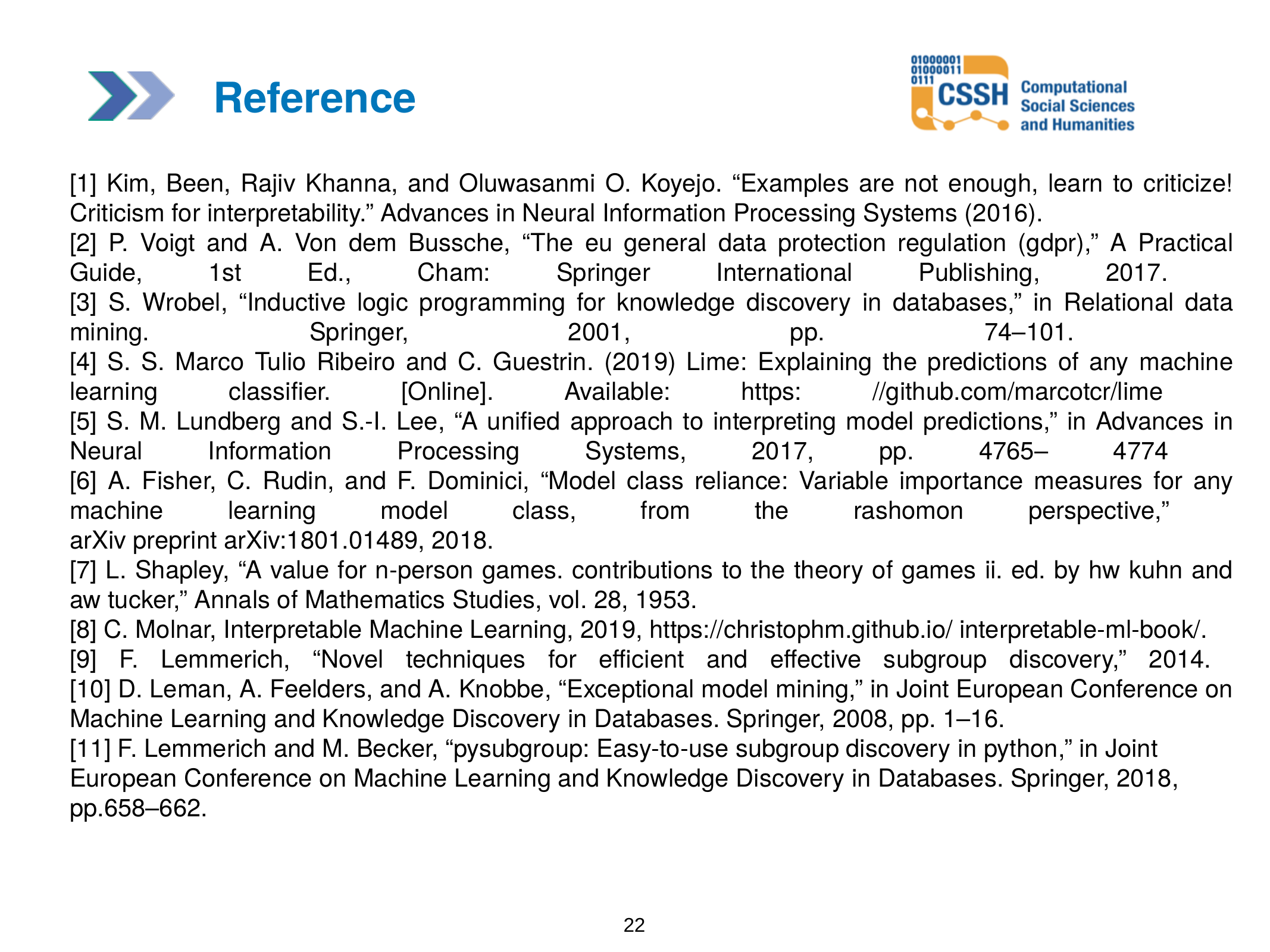

Reference
[1] Kim, Been, Rajiv Khanna, and Oluwasanmi O. Koyejo. “Examples are not enough, learn to criticize! Criticism for interpretability.” Advances in Neural Information Processing Systems (2016).
[2] P. Voigt and A. Von dem Bussche, “The eu general data protection regulation (gdpr),” A Practical Guide, 1st Ed., Cham: Springer International Publishing, 2017.
[3] S. Wrobel, “Inductive logic programming for knowledge discovery in databases,” in Relational data mining. Springer, 2001, pp. 74–101.
[4] S. S. Marco Tulio Ribeiro and C. Guestrin. (2019) Lime: Explaining the predictions of any machine learning classifier. [Online]. Available: https: //github.com/marcotcr/lime
[5] S. M. Lundberg and S.-I. Lee, “A unified approach to interpreting model predictions,” in Advances in Neural Information Processing Systems, 2017, pp. 4765– 4774
[6] A. Fisher, C. Rudin, and F. Dominici, “Model class reliance: Variable importance measures for any machine learning model class, from the rashomon perspective,”
arXiv preprint arXiv:1801.01489, 2018.
[7] L. Shapley, “A value for n-person games. contributions to the theory of games ii. ed. by hw kuhn and aw tucker,” Annals of Mathematics Studies, vol. 28, 1953.
[8] C. Molnar, Interpretable Machine Learning, 2019, https://christophm.github.io/ interpretable-ml-book/.
[9] F. Lemmerich, “Novel techniques for efficient and effective subgroup discovery,” 2014.
[10] D. Leman, A. Feelders, and A. Knobbe, “Exceptional model mining,” in Joint European Conference on Machine Learning and Knowledge Discovery in Databases. Springer, 2008, pp. 1–16.
[11] F. Lemmerich and M. Becker, “pysubgroup: Easy-to-use subgroup discovery in python,” in Joint European Conference on Machine Learning and Knowledge Discovery in Databases. Springer, 2018, pp.658–662.
22